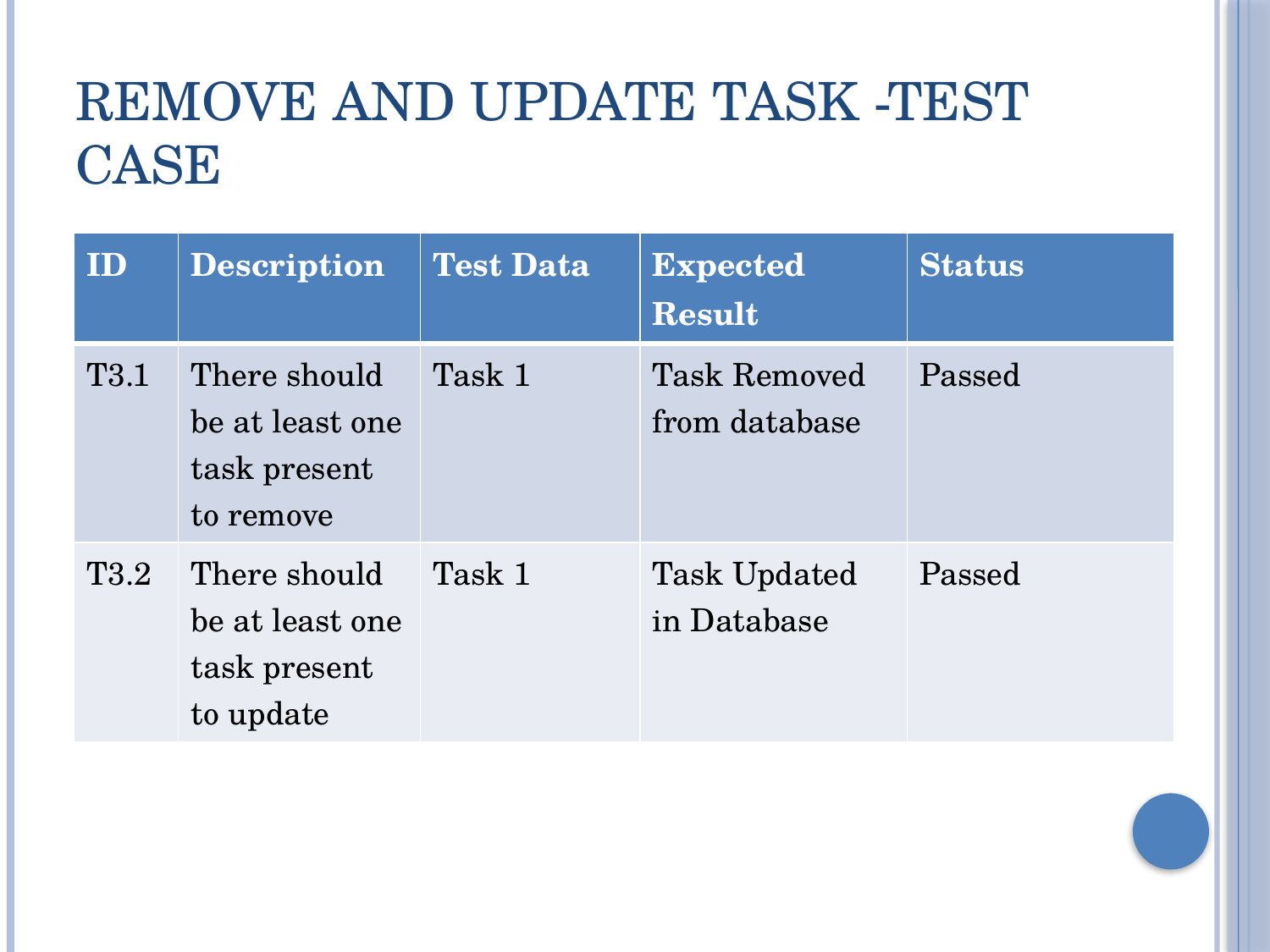

Remove and Update Task -Test Case
| ID | Description | Test Data | Expected Result | Status |
| --- | --- | --- | --- | --- |
| T3.1 | There should be at least one task present to remove | Task 1 | Task Removed from database | Passed |
| T3.2 | There should be at least one task present to update | Task 1 | Task Updated in Database | Passed |